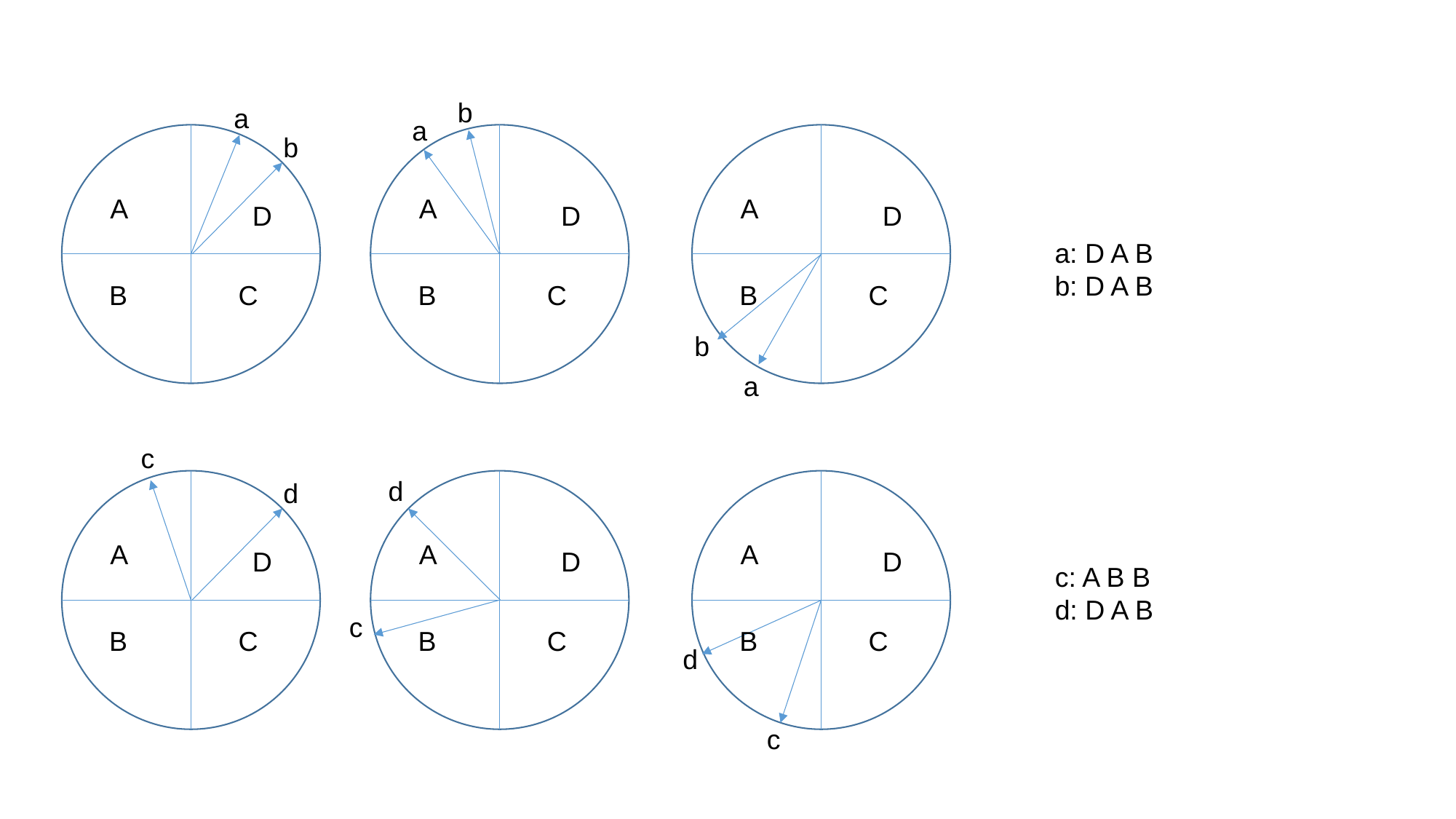

b
a
a

b
A
A
A
D
D
D
a: D A B
b: D A B
B
C
B
C
B
C
b
a
c
d

d
A
A
A
D
D
D
c: A B B
d: D A B
c
B
C
B
C
B
C
d
c